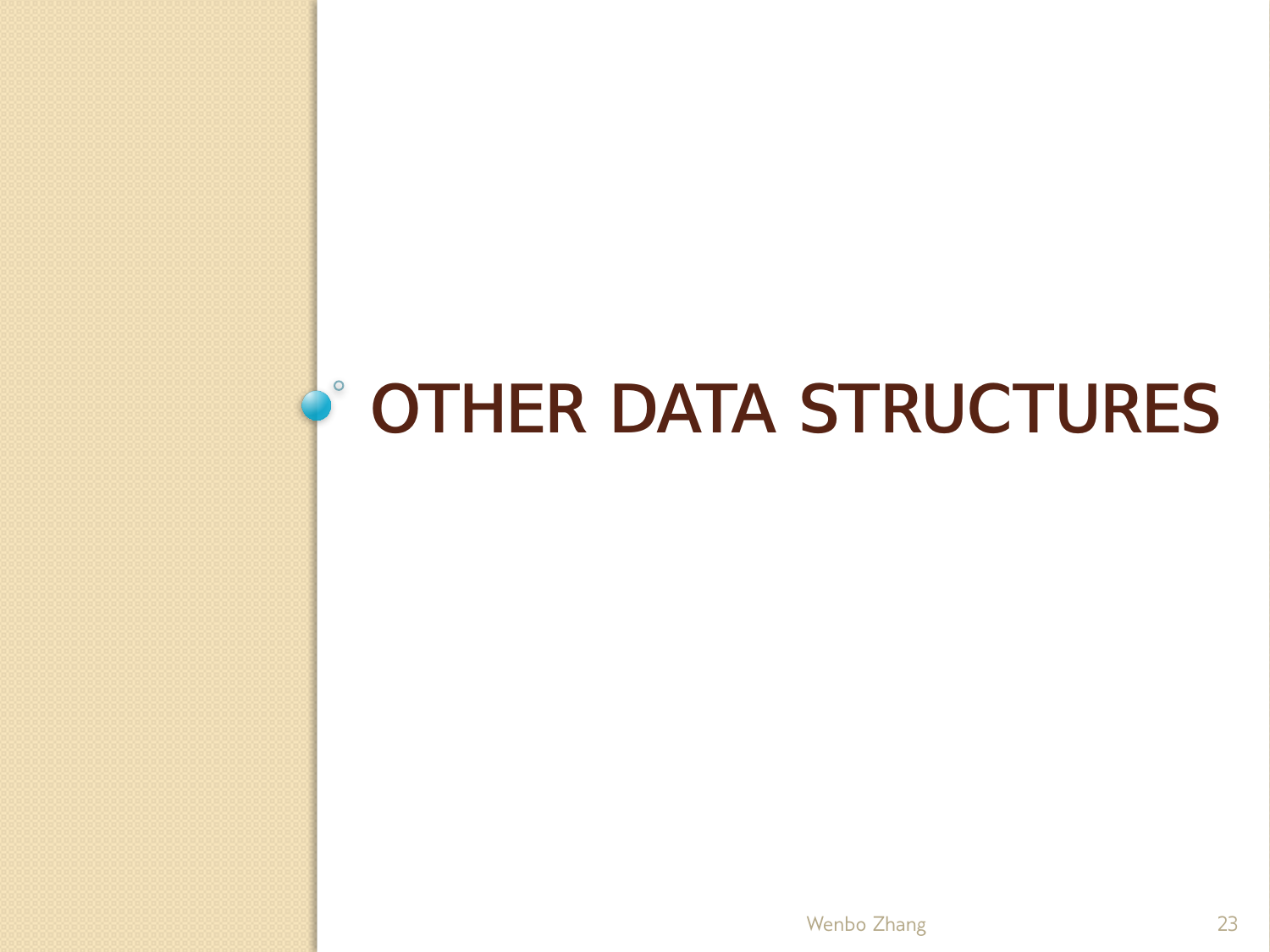

# Other Data Structures
Wenbo Zhang
23